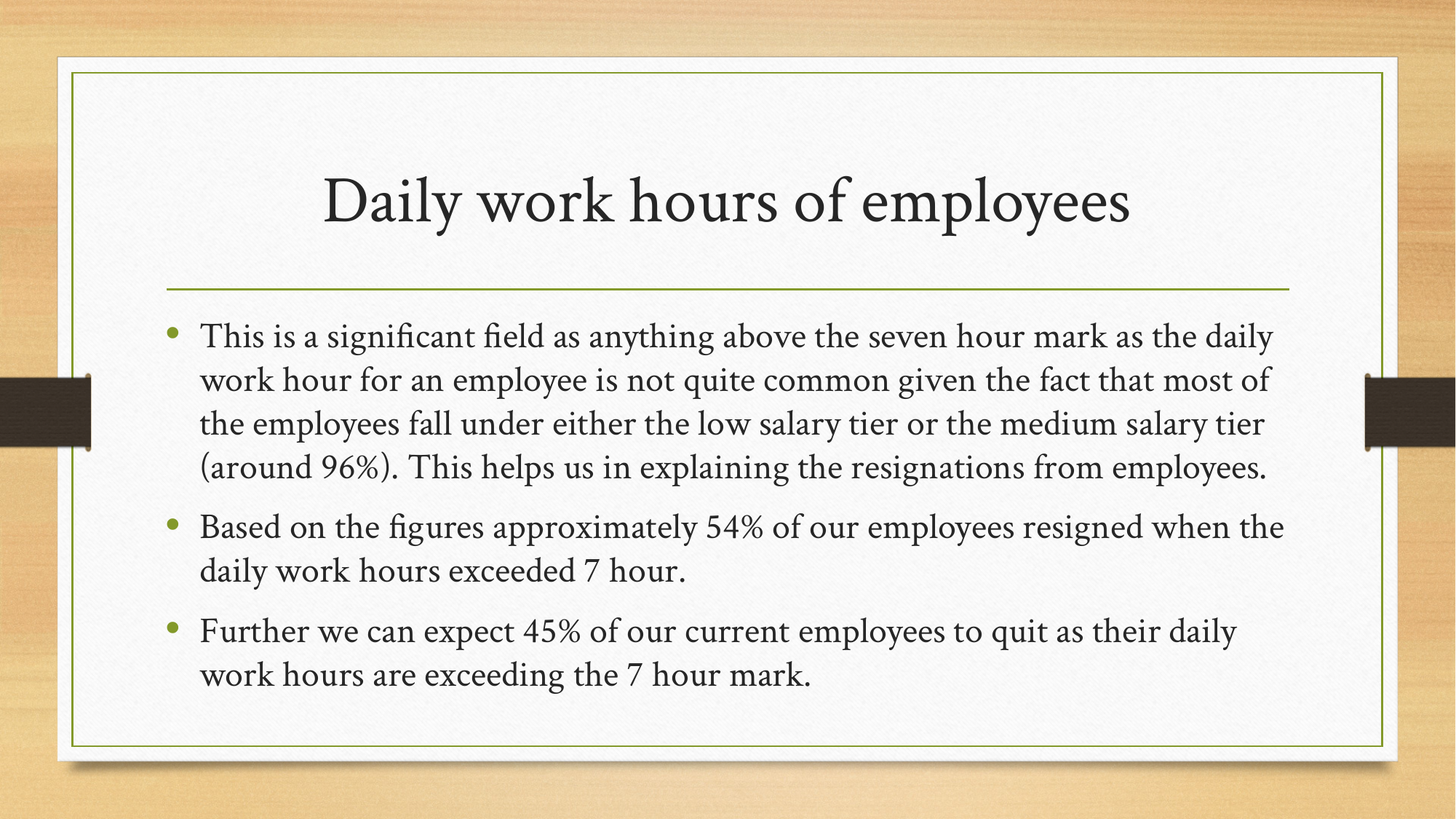

# Daily work hours of employees
This is a significant field as anything above the seven hour mark as the daily work hour for an employee is not quite common given the fact that most of the employees fall under either the low salary tier or the medium salary tier (around 96%). This helps us in explaining the resignations from employees.
Based on the figures approximately 54% of our employees resigned when the daily work hours exceeded 7 hour.
Further we can expect 45% of our current employees to quit as their daily work hours are exceeding the 7 hour mark.